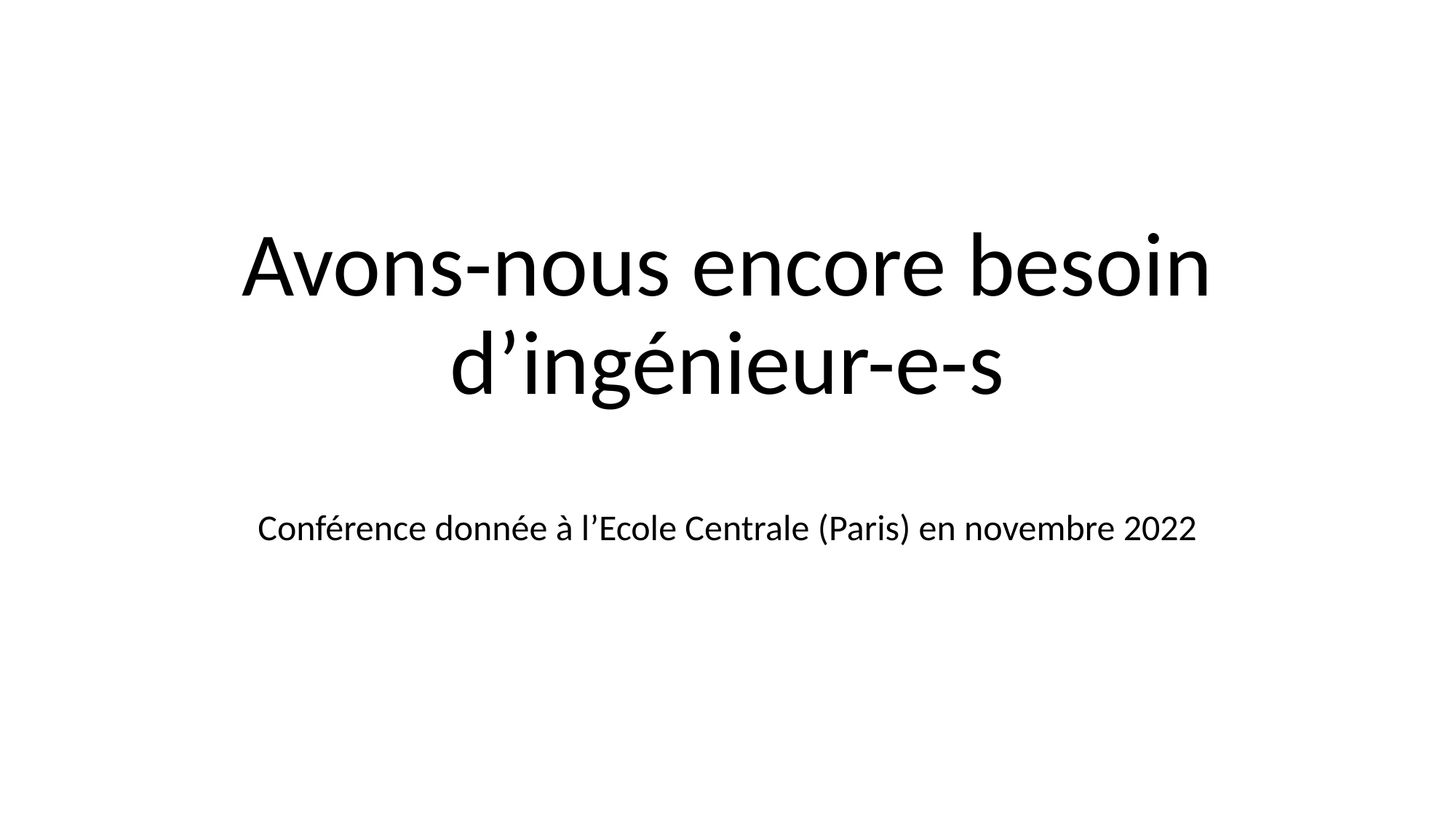

# Avons-nous encore besoin d’ingénieur-e-s
Conférence donnée à l’Ecole Centrale (Paris) en novembre 2022